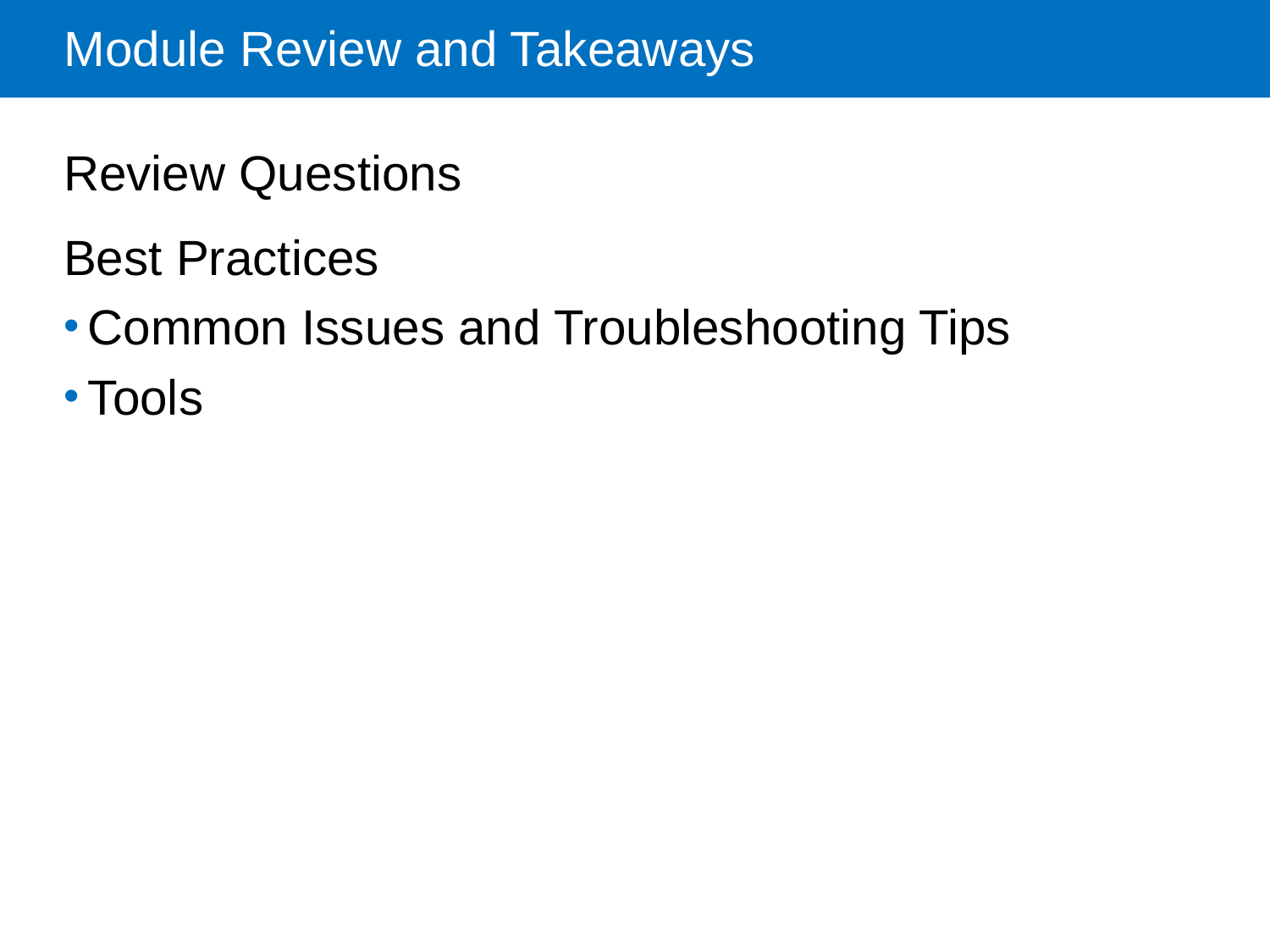

# Module Review and Takeaways
Review Questions
Best Practices
Common Issues and Troubleshooting Tips
Tools